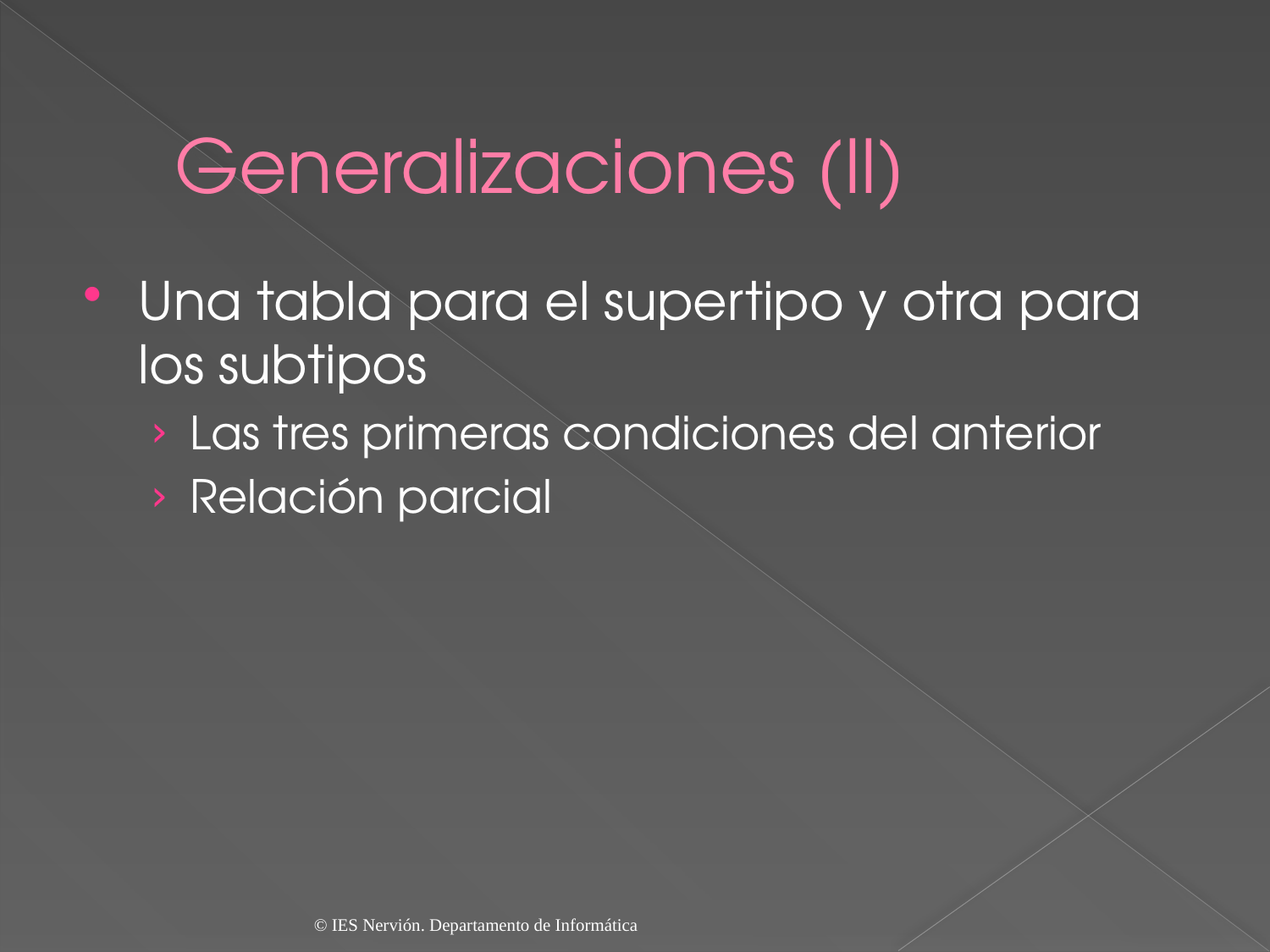

# Generalizaciones (II)
Una tabla para el supertipo y otra para los subtipos
Las tres primeras condiciones del anterior
Relación parcial
© IES Nervión. Departamento de Informática